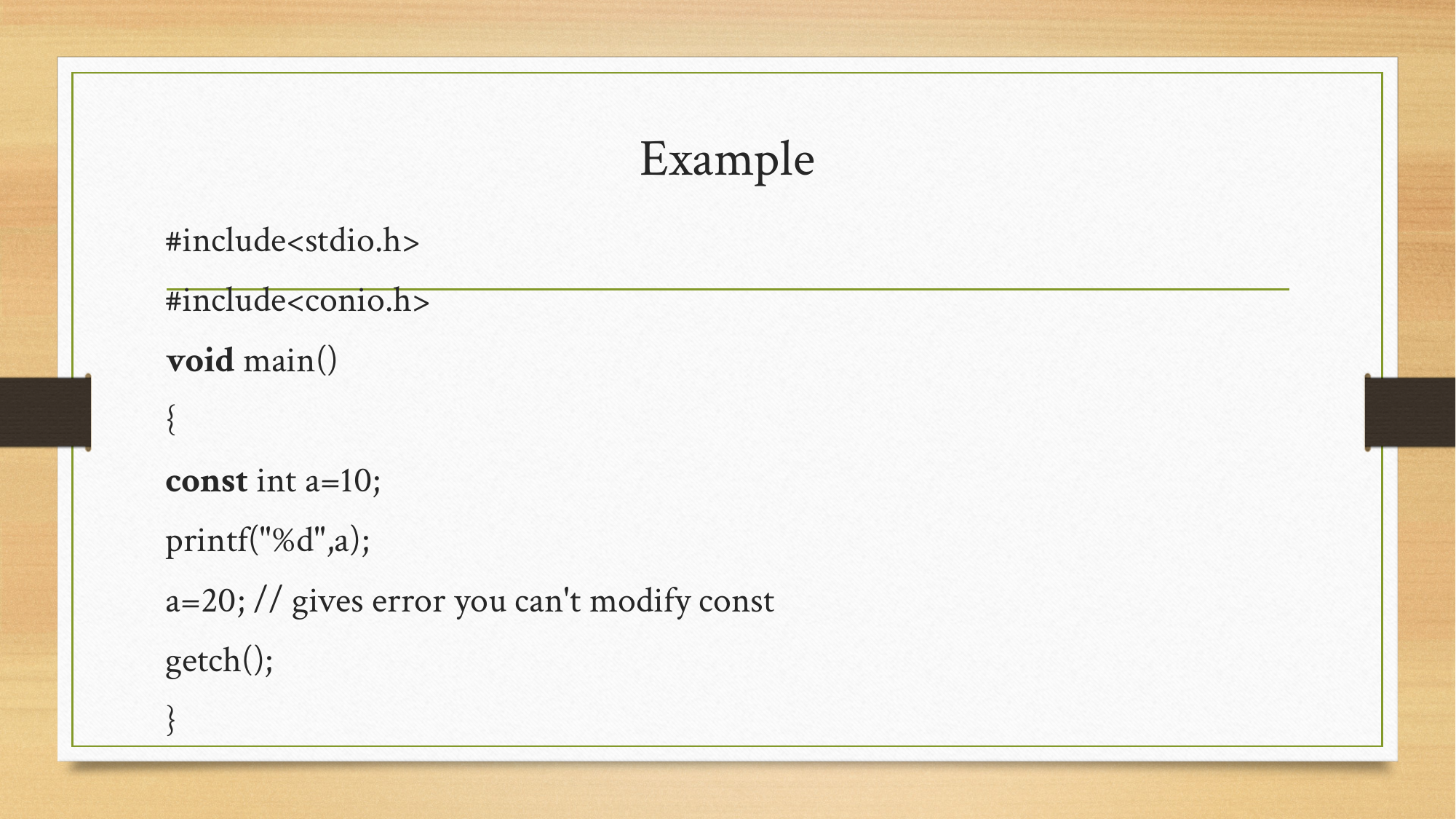

# Example
#include<stdio.h>
#include<conio.h>
void main()
{
const int a=10;
printf("%d",a);
a=20; // gives error you can't modify const
getch();
}